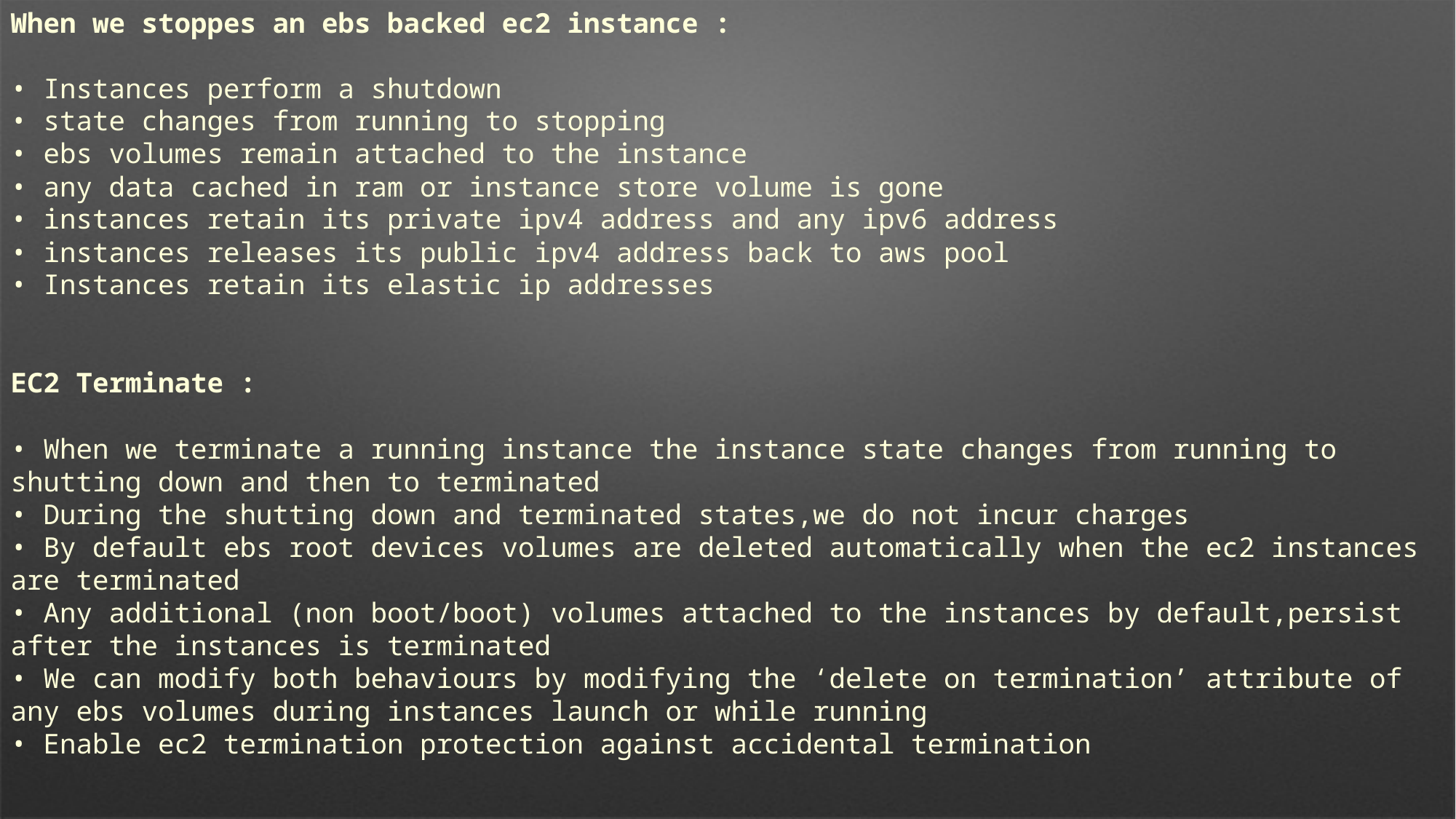

When we stoppes an ebs backed ec2 instance :

• Instances perform a shutdown
• state changes from running to stopping
• ebs volumes remain attached to the instance
• any data cached in ram or instance store volume is gone
• instances retain its private ipv4 address and any ipv6 address
• instances releases its public ipv4 address back to aws pool
• Instances retain its elastic ip addresses

EC2 Terminate :

• When we terminate a running instance the instance state changes from running to shutting down and then to terminated
• During the shutting down and terminated states,we do not incur charges
• By default ebs root devices volumes are deleted automatically when the ec2 instances are terminated
• Any additional (non boot/boot) volumes attached to the instances by default,persist after the instances is terminated
• We can modify both behaviours by modifying the ‘delete on termination’ attribute of any ebs volumes during instances launch or while running
• Enable ec2 termination protection against accidental termination